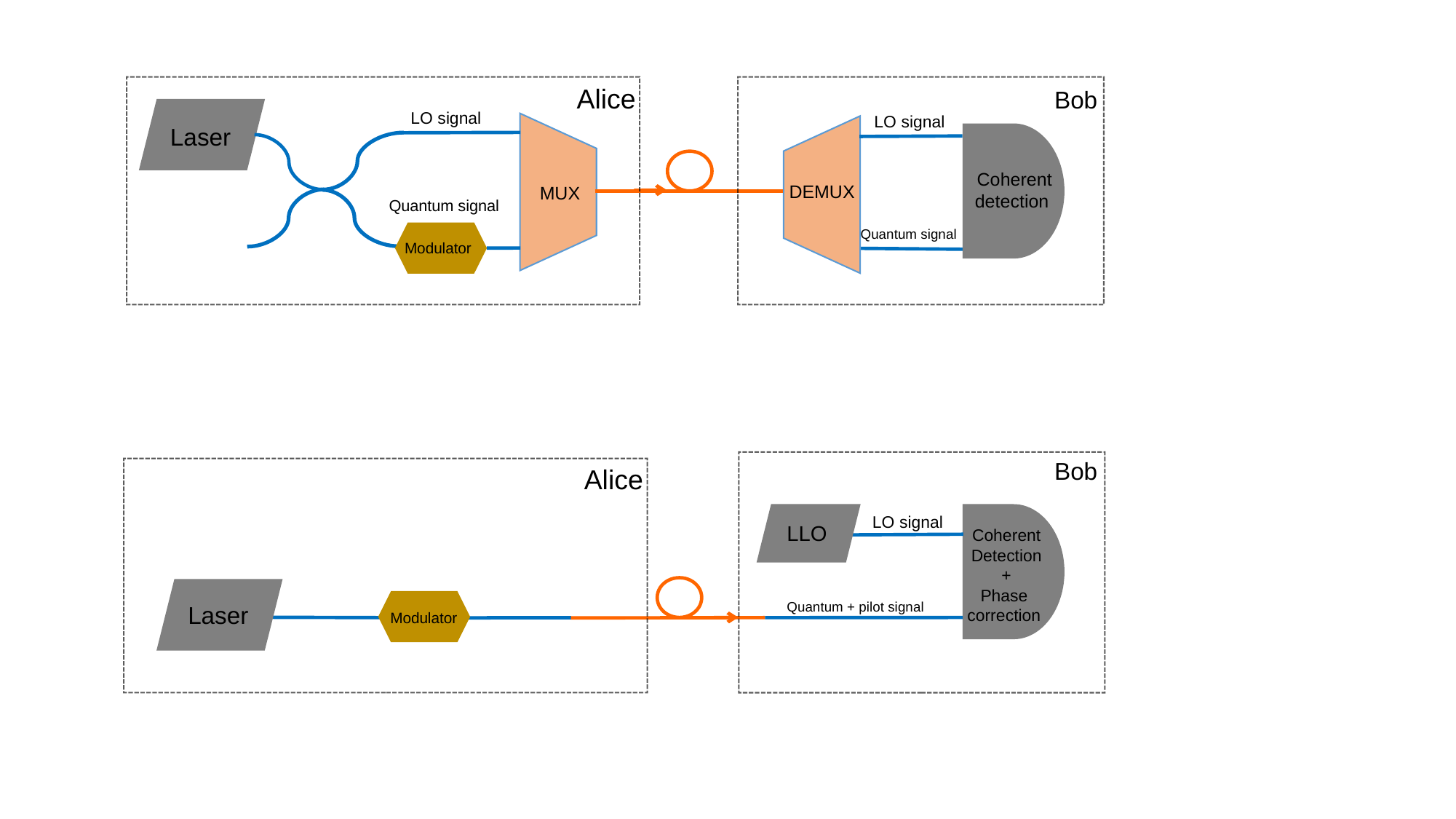

Alice

Bob

LO signal
LO signal
Laser

Coherent
detection
DEMUX
MUX

Quantum signal
Quantum signal

Modulator
Bob

Alice

LO signal
LLO
Coherent
Detection
+
Phase
correction

Quantum + pilot signal
Laser
Modulator